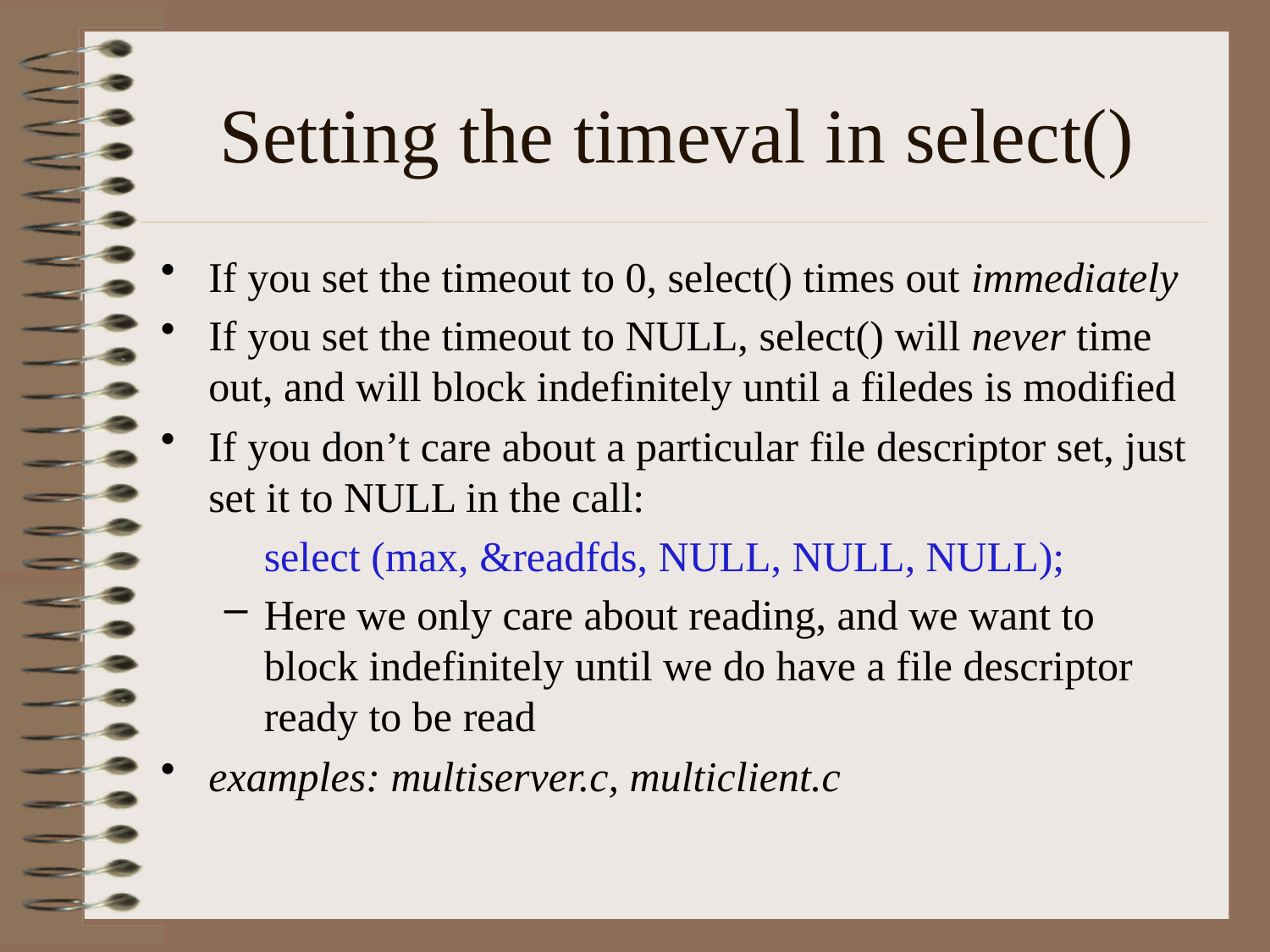

# Setting the timeval in select()
If you set the timeout to 0, select() times out immediately
If you set the timeout to NULL, select() will never time out, and will block indefinitely until a filedes is modified
If you don’t care about a particular file descriptor set, just set it to NULL in the call:
	select (max, &readfds, NULL, NULL, NULL);
Here we only care about reading, and we want to block indefinitely until we do have a file descriptor ready to be read
examples: multiserver.c, multiclient.c